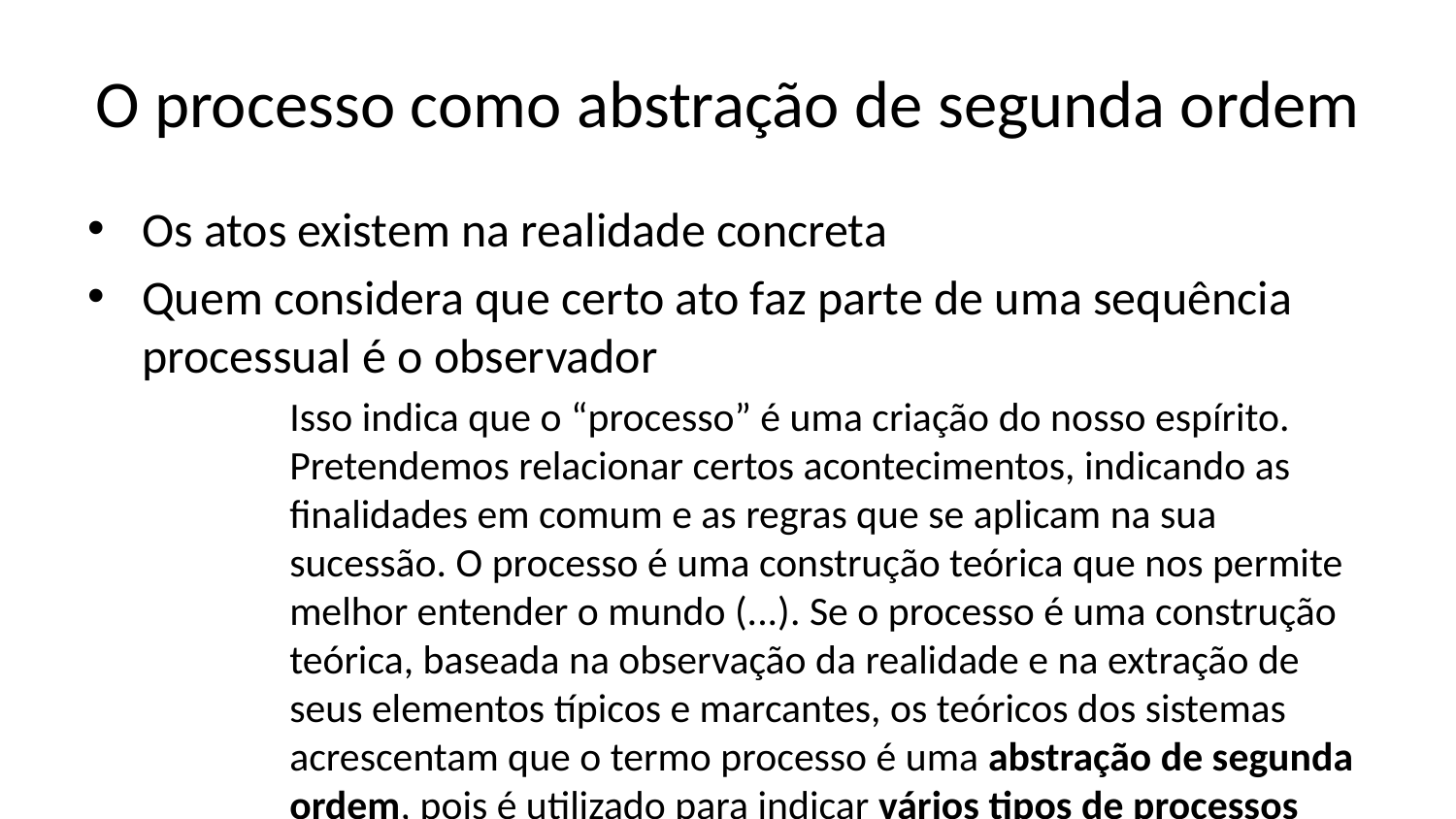

# O processo como abstração de segunda ordem
Os atos existem na realidade concreta
Quem considera que certo ato faz parte de uma sequência processual é o observador
Isso indica que o “processo” é uma criação do nosso espírito. Pretendemos relacionar certos acontecimentos, indicando as finalidades em comum e as regras que se aplicam na sua sucessão. O processo é uma construção teórica que nos permite melhor entender o mundo (...). Se o processo é uma construção teórica, baseada na observação da realidade e na extração de seus elementos típicos e marcantes, os teóricos dos sistemas acrescentam que o termo processo é uma abstração de segunda ordem, pois é utilizado para indicar vários tipos de processos que são fundamentalmente diferentes entre si. Por isso é necessário especificar a que tipo de processo nos referimos. [@dimoulis_curso_2016, p. 1].